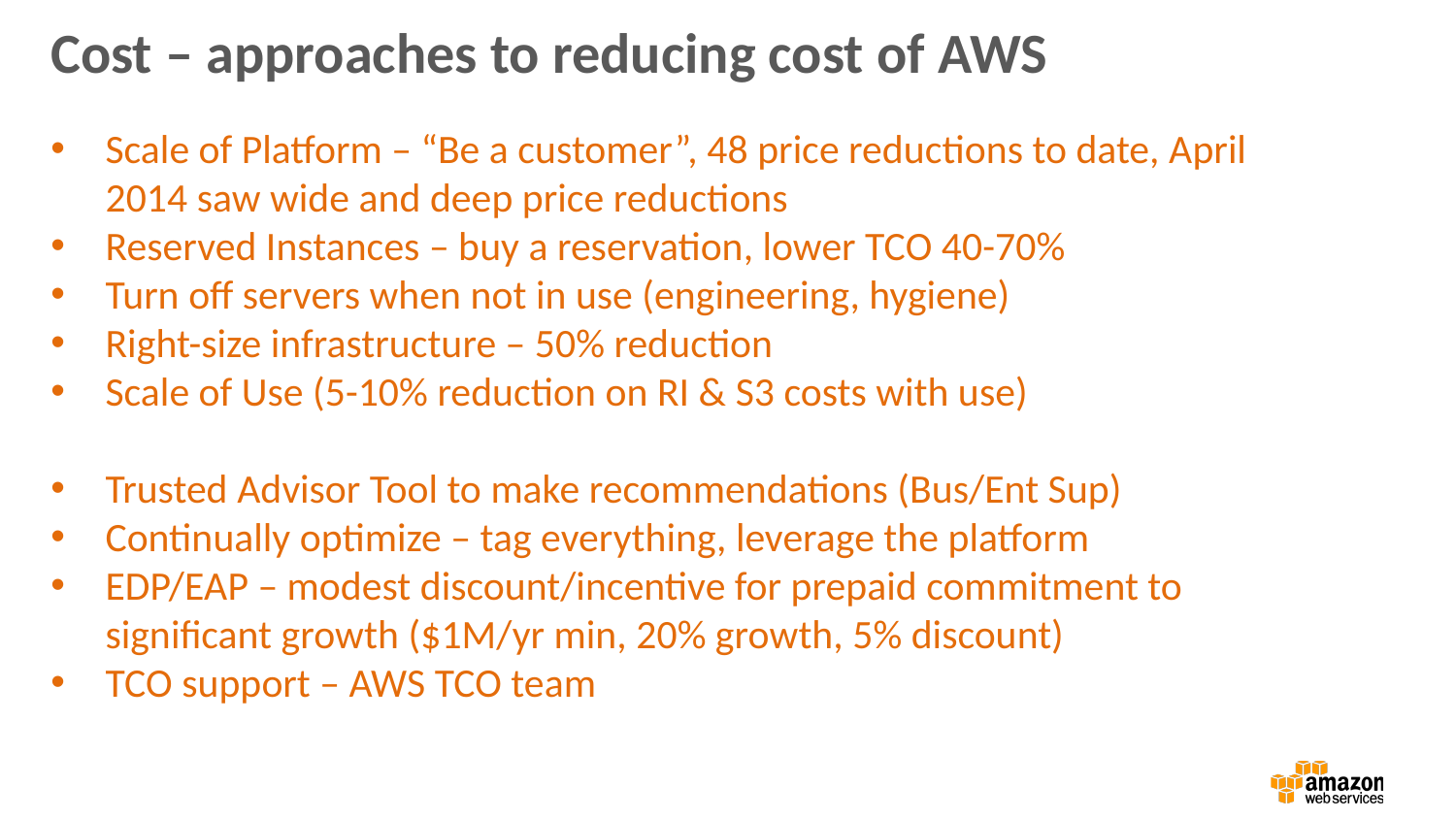

Cost – approaches to reducing cost of AWS

Scale of Platform – “Be a customer”, 48 price reductions to date, April 2014 saw wide and deep price reductions
Reserved Instances – buy a reservation, lower TCO 40-70%
Turn off servers when not in use (engineering, hygiene)
Right-size infrastructure – 50% reduction
Scale of Use (5-10% reduction on RI & S3 costs with use)
Trusted Advisor Tool to make recommendations (Bus/Ent Sup)
Continually optimize – tag everything, leverage the platform
EDP/EAP – modest discount/incentive for prepaid commitment to significant growth ($1M/yr min, 20% growth, 5% discount)
TCO support – AWS TCO team